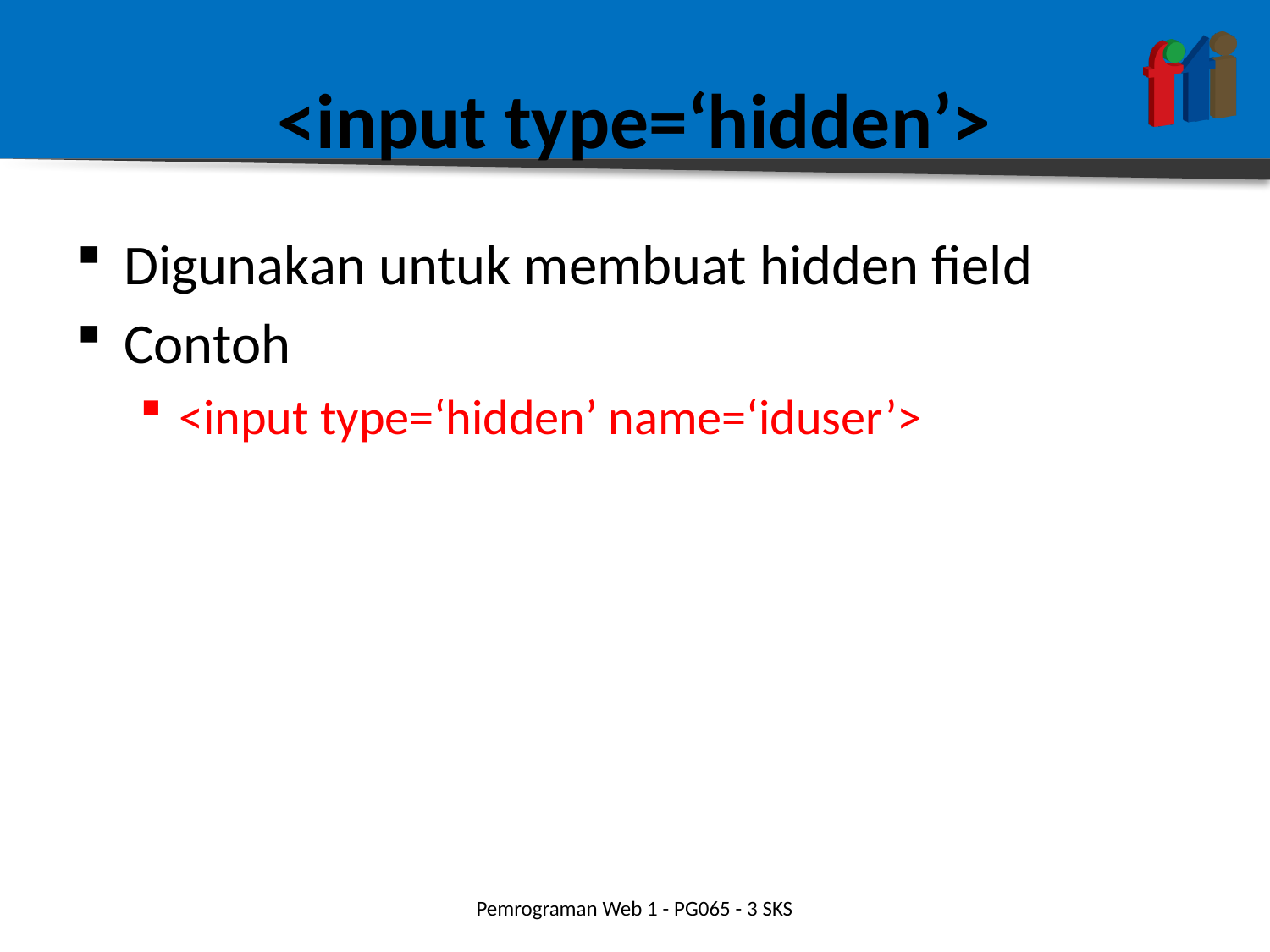

# <input type=‘hidden’>
Digunakan untuk membuat hidden field
Contoh
<input type=‘hidden’ name=‘iduser’>
Pemrograman Web 1 - PG065 - 3 SKS